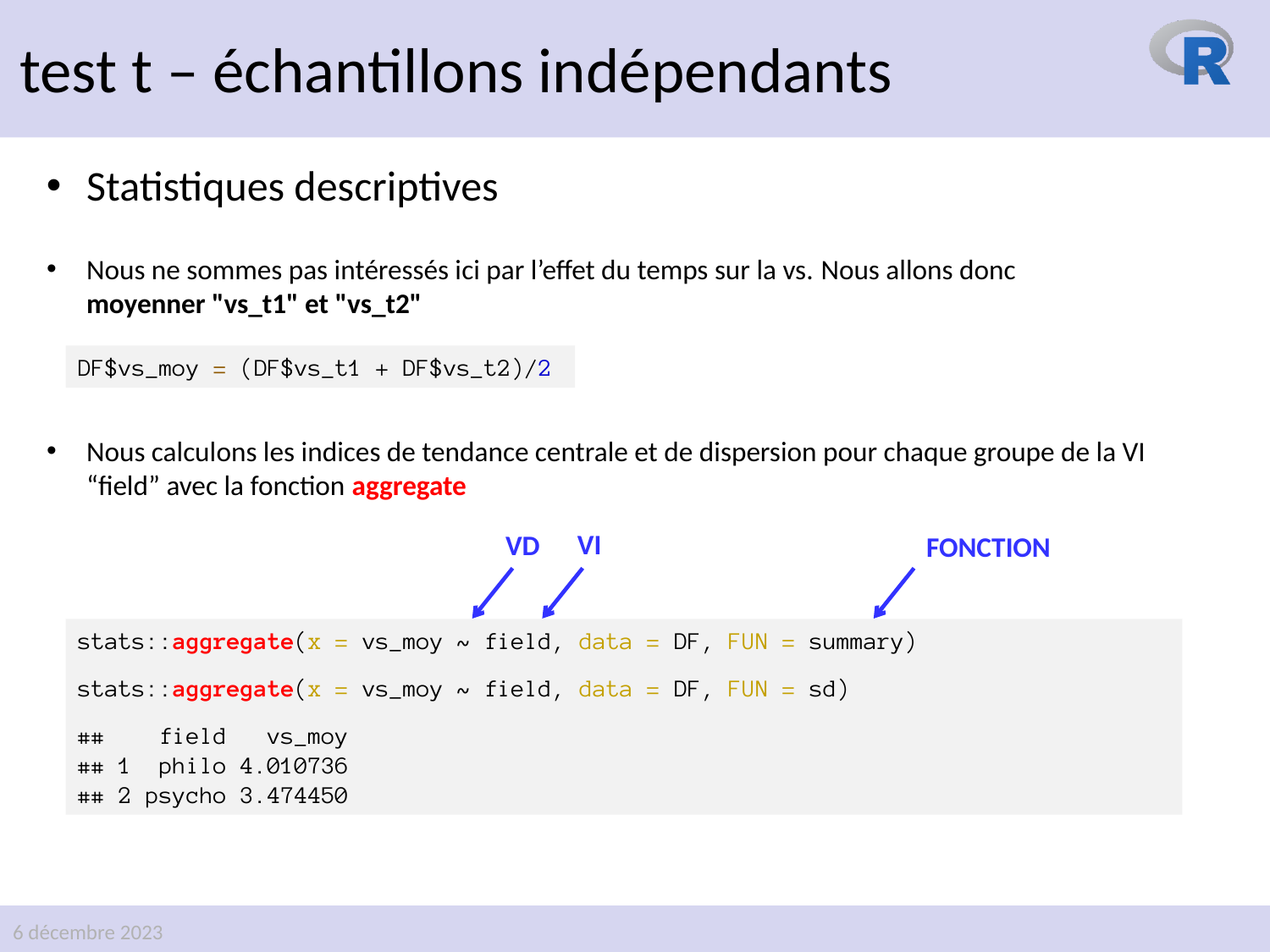

test t – échantillons indépendants
Statistiques descriptives
Nous ne sommes pas intéressés ici par l’effet du temps sur la vs. Nous allons donc moyenner "vs_t1" et "vs_t2"
DF$vs_moy = (DF$vs_t1 + DF$vs_t2)/2
Nous calculons les indices de tendance centrale et de dispersion pour chaque groupe de la VI “field” avec la fonction aggregate
VI
VD
FONCTION
stats::aggregate(x = vs_moy ~ field, data = DF, FUN = summary)
stats::aggregate(x = vs_moy ~ field, data = DF, FUN = sd)
##    field   vs_moy ## 1  philo 4.010736 ## 2 psycho 3.474450
6 décembre 2023
33